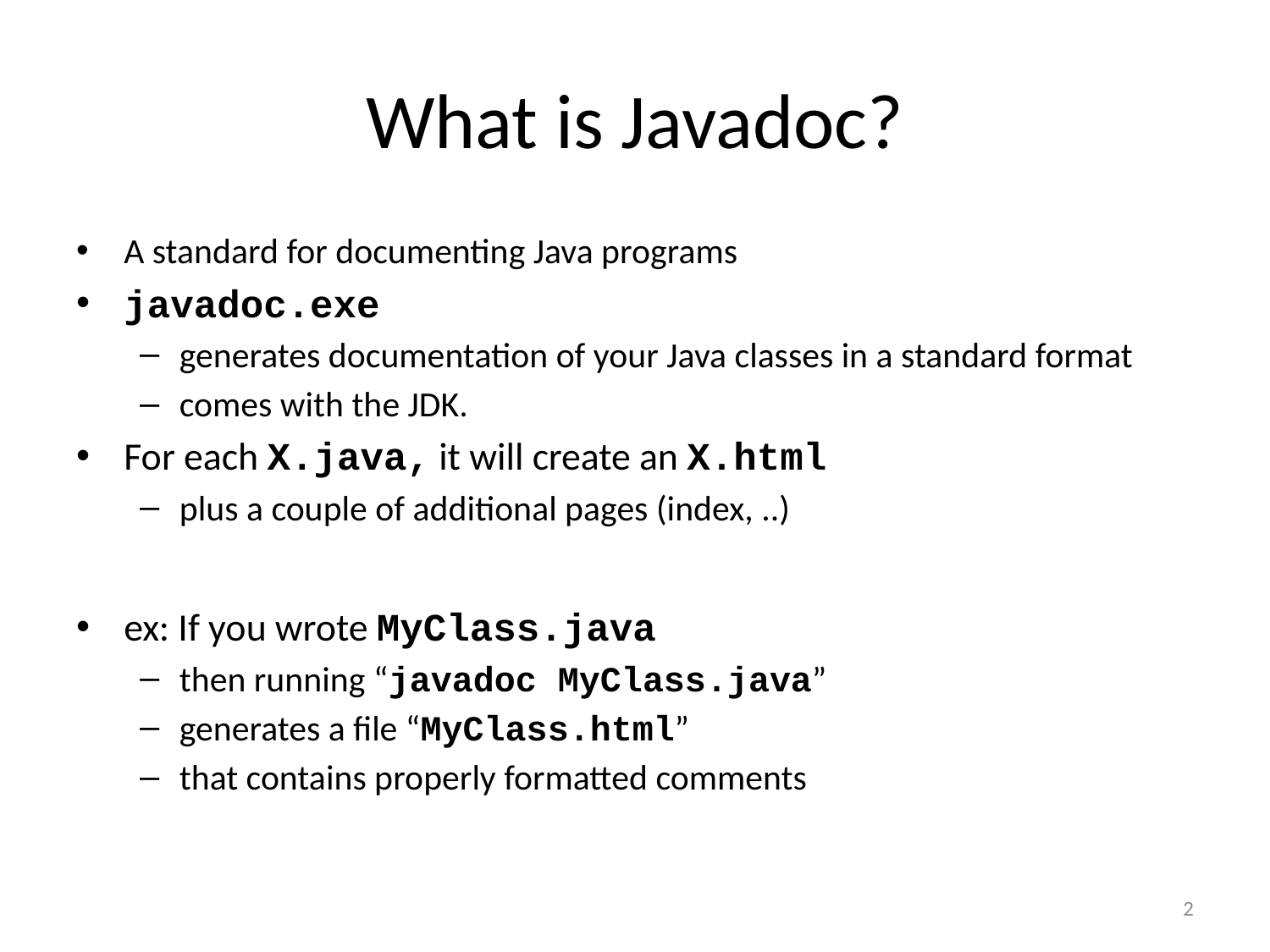

# What is Javadoc?
A standard for documenting Java programs
javadoc.exe
generates documentation of your Java classes in a standard format
comes with the JDK.
For each X.java, it will create an X.html
plus a couple of additional pages (index, ..)

ex: If you wrote MyClass.java
then running “javadoc MyClass.java”
generates a file “MyClass.html”
that contains properly formatted comments
2